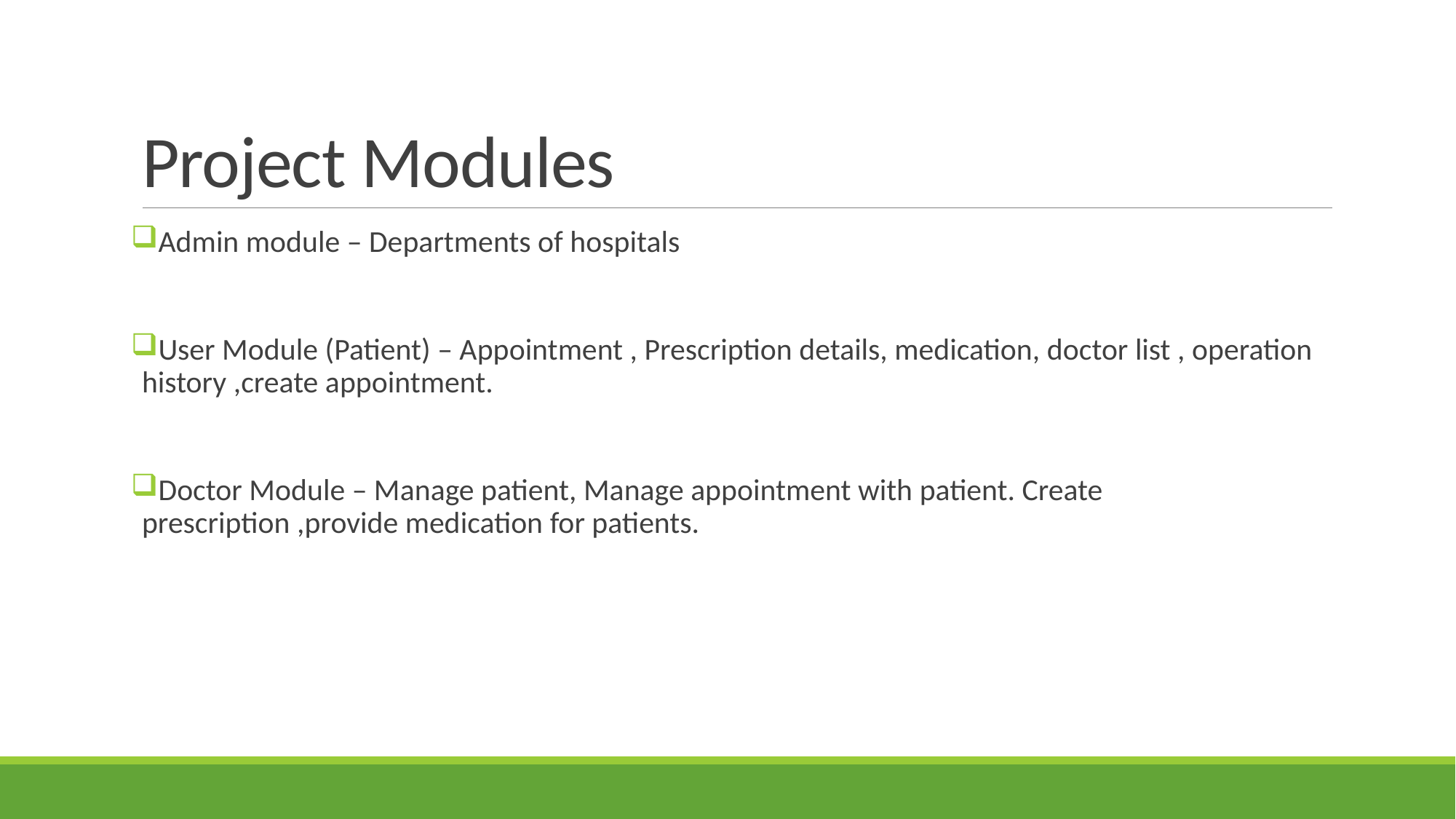

# Project Modules
Admin module – Departments of hospitals

User Module (Patient) – Appointment , Prescription details, medication, doctor list , operation history ,create appointment.

Doctor Module – Manage patient, Manage appointment with patient. Create prescription ,provide medication for patients.